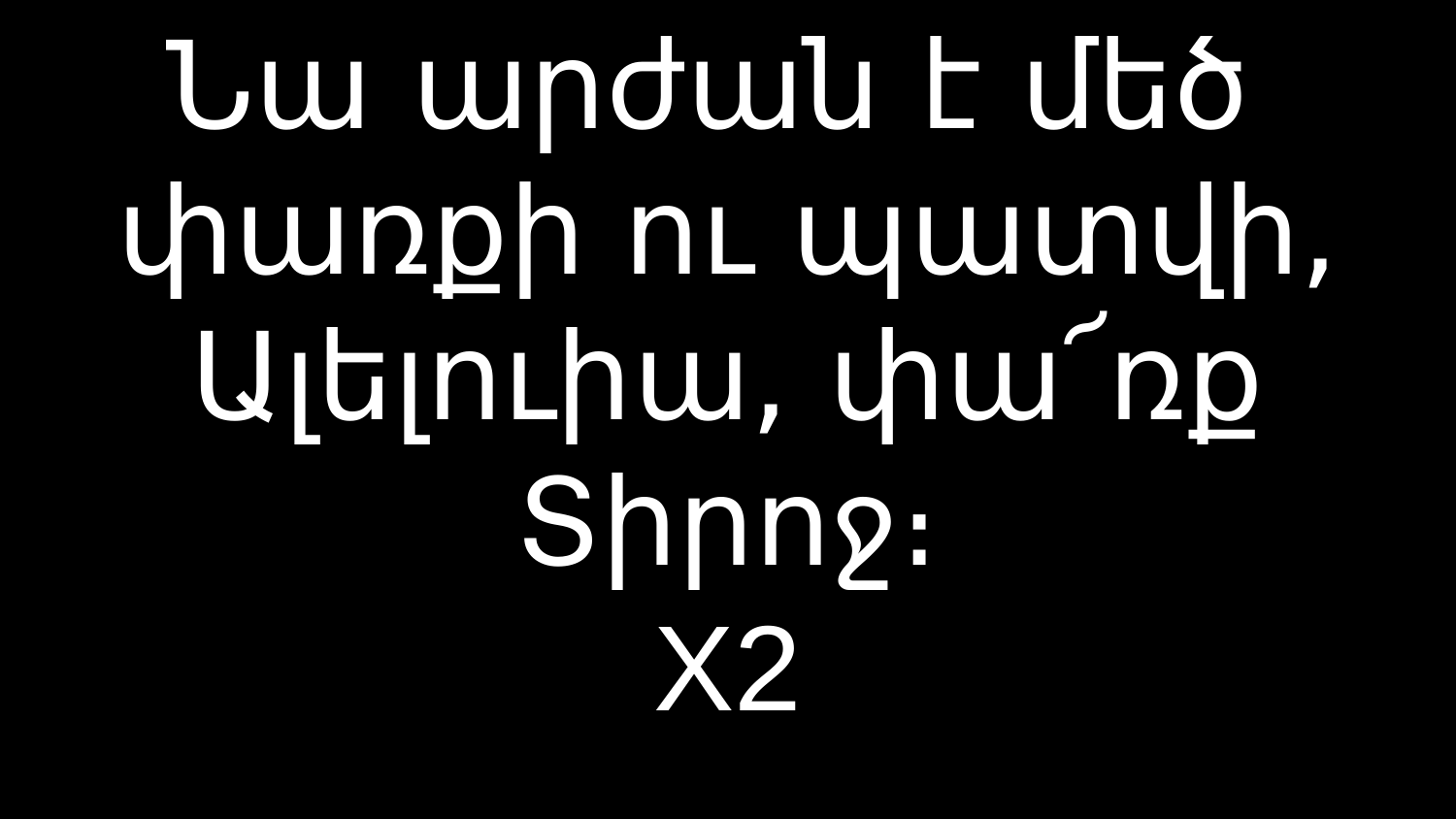

# Նա արժան է մեծ փառքի ու պատվի, Ալելուիա, փա՜ռք Տիրոջ։ X2